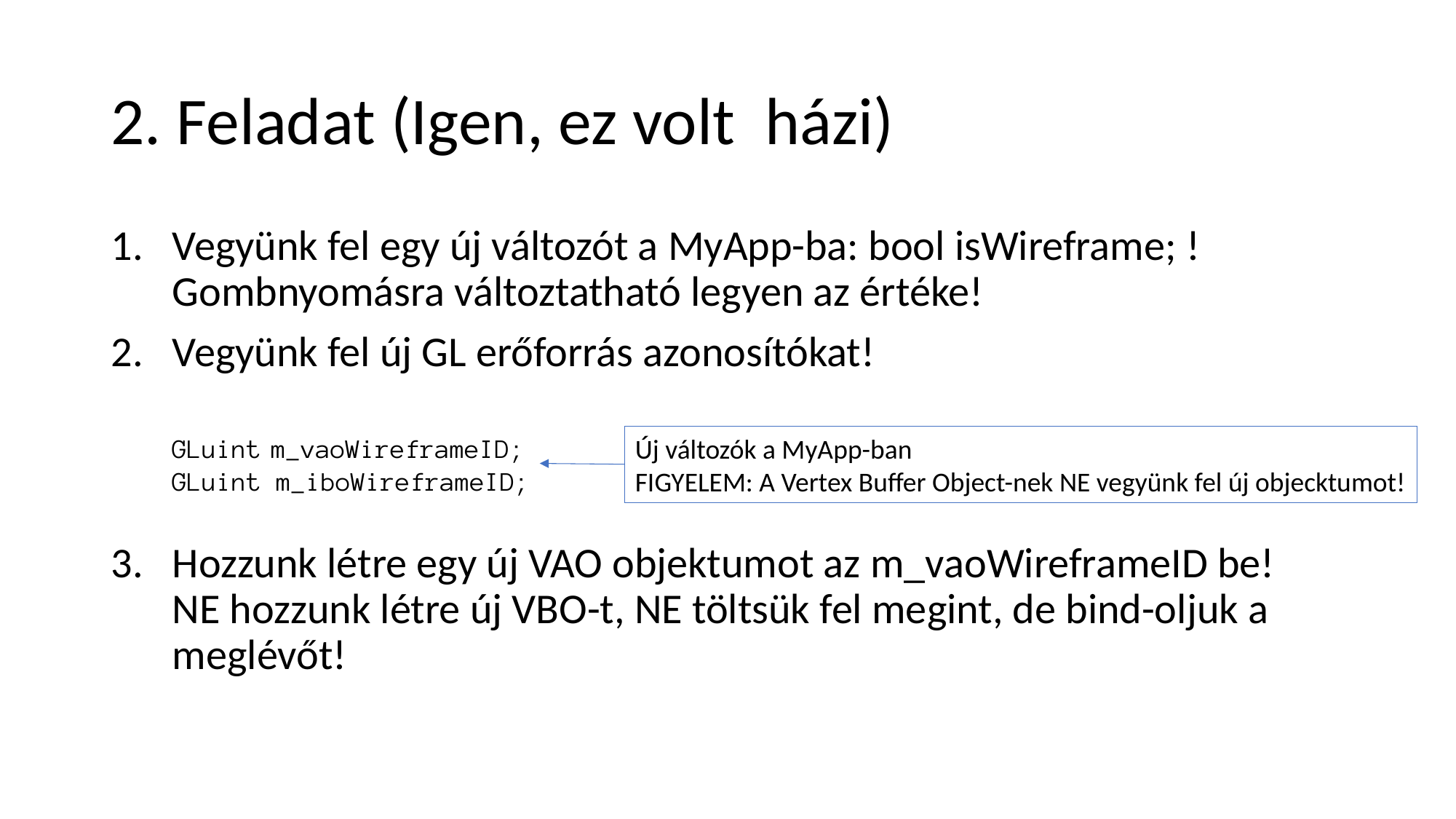

# 2. Feladat (Igen, ez volt  házi)
Vegyünk fel egy új változót a MyApp-ba: bool isWireframe; !
Gombnyomásra változtatható legyen az értéke!
Vegyünk fel új GL erőforrás azonosítókat!
GLuint m_vaoWireframeID;
GLuint m_iboWireframeID;
Hozzunk létre egy új VAO objektumot az m_vaoWireframeID be!
NE hozzunk létre új VBO-t, NE töltsük fel megint, de bind-oljuk a meglévőt!
Új változók a MyApp-ban
FIGYELEM: A Vertex Buffer Object-nek NE vegyünk fel új objecktumot!